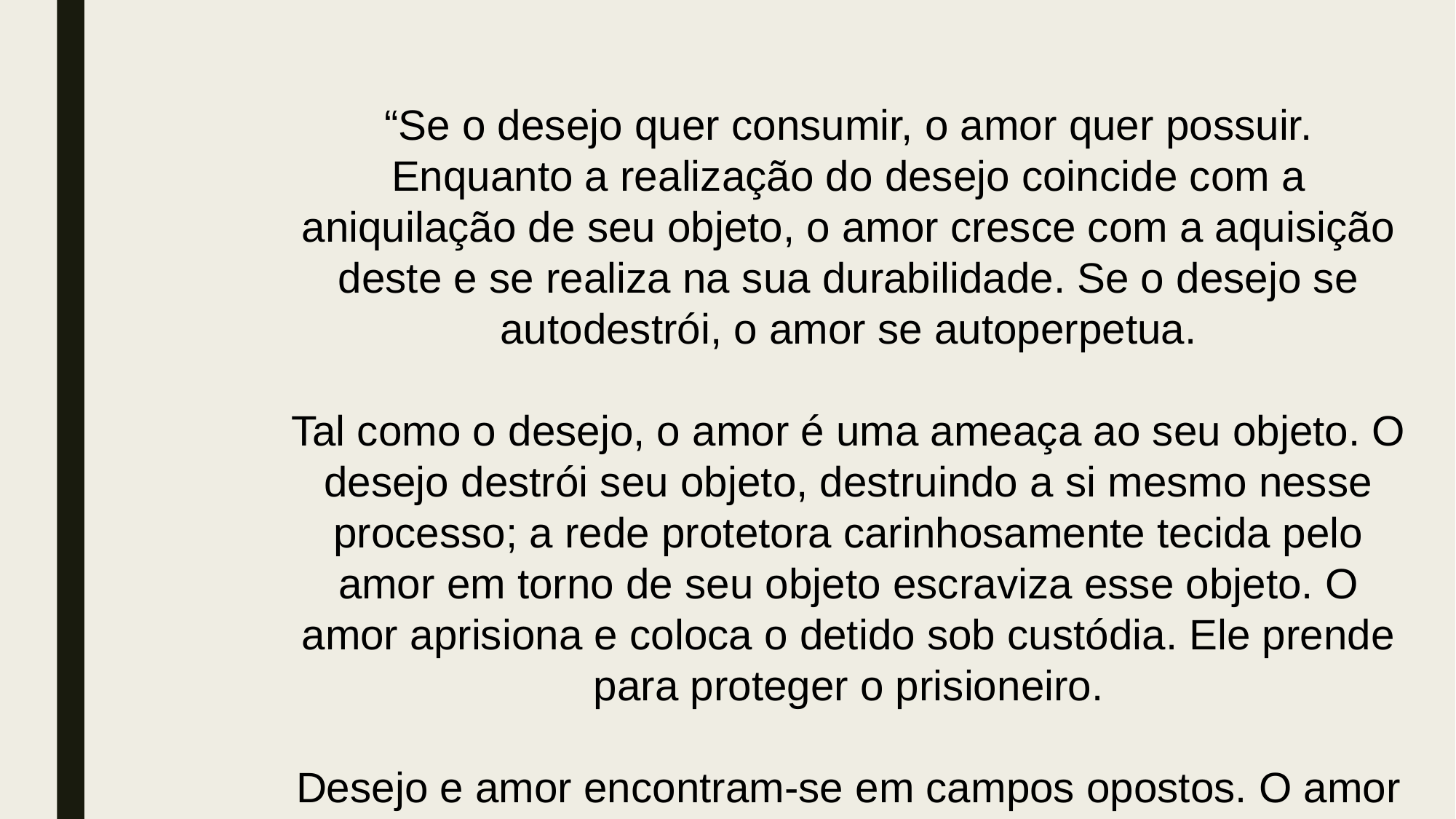

“Se o desejo quer consumir, o amor quer possuir. Enquanto a realização do desejo coincide com a aniquilação de seu objeto, o amor cresce com a aquisição deste e se realiza na sua durabilidade. Se o desejo se autodestrói, o amor se autoperpetua.

Tal como o desejo, o amor é uma ameaça ao seu objeto. O desejo destrói seu objeto, destruindo a si mesmo nesse processo; a rede protetora carinhosamente tecida pelo amor em torno de seu objeto escraviza esse objeto. O amor aprisiona e coloca o detido sob custódia. Ele prende para proteger o prisioneiro.

Desejo e amor encontram-se em campos opostos. O amor é uma rede lançada sobre a eternidade, o desejo é um estratagema para livrar-se da faina de tecer redes. Fiéis a sua natureza, o amor se empenharia em perpetuar o desejo, enquanto este se esquivaria aos grilhões do amor”.